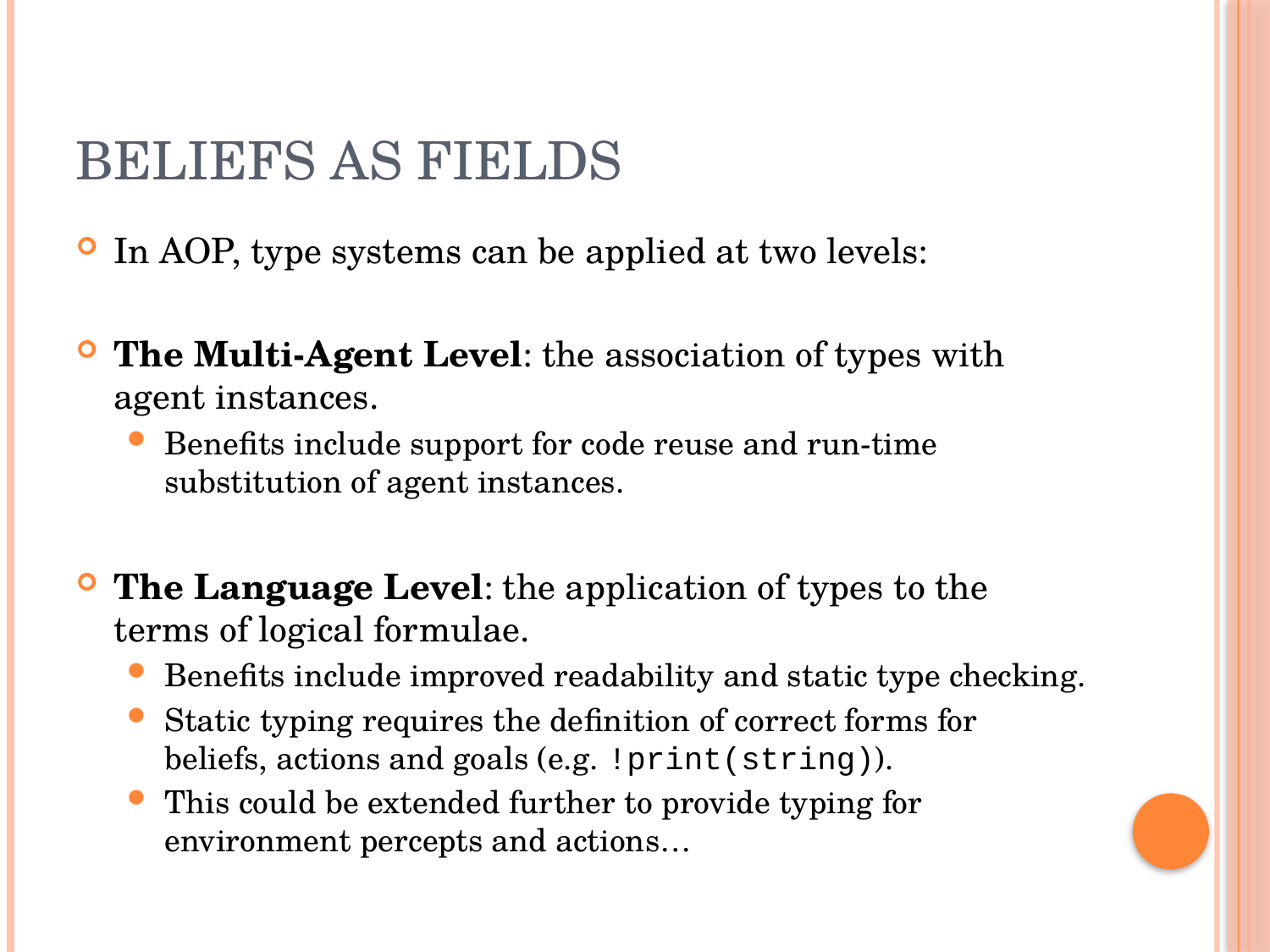

# Beliefs as Fields
In AOP, type systems can be applied at two levels:

The Multi-Agent Level: the association of types with agent instances.
Benefits include support for code reuse and run-time substitution of agent instances.

The Language Level: the application of types to the terms of logical formulae.
Benefits include improved readability and static type checking.
Static typing requires the definition of correct forms for beliefs, actions and goals (e.g. !print(string)).
This could be extended further to provide typing for environment percepts and actions…